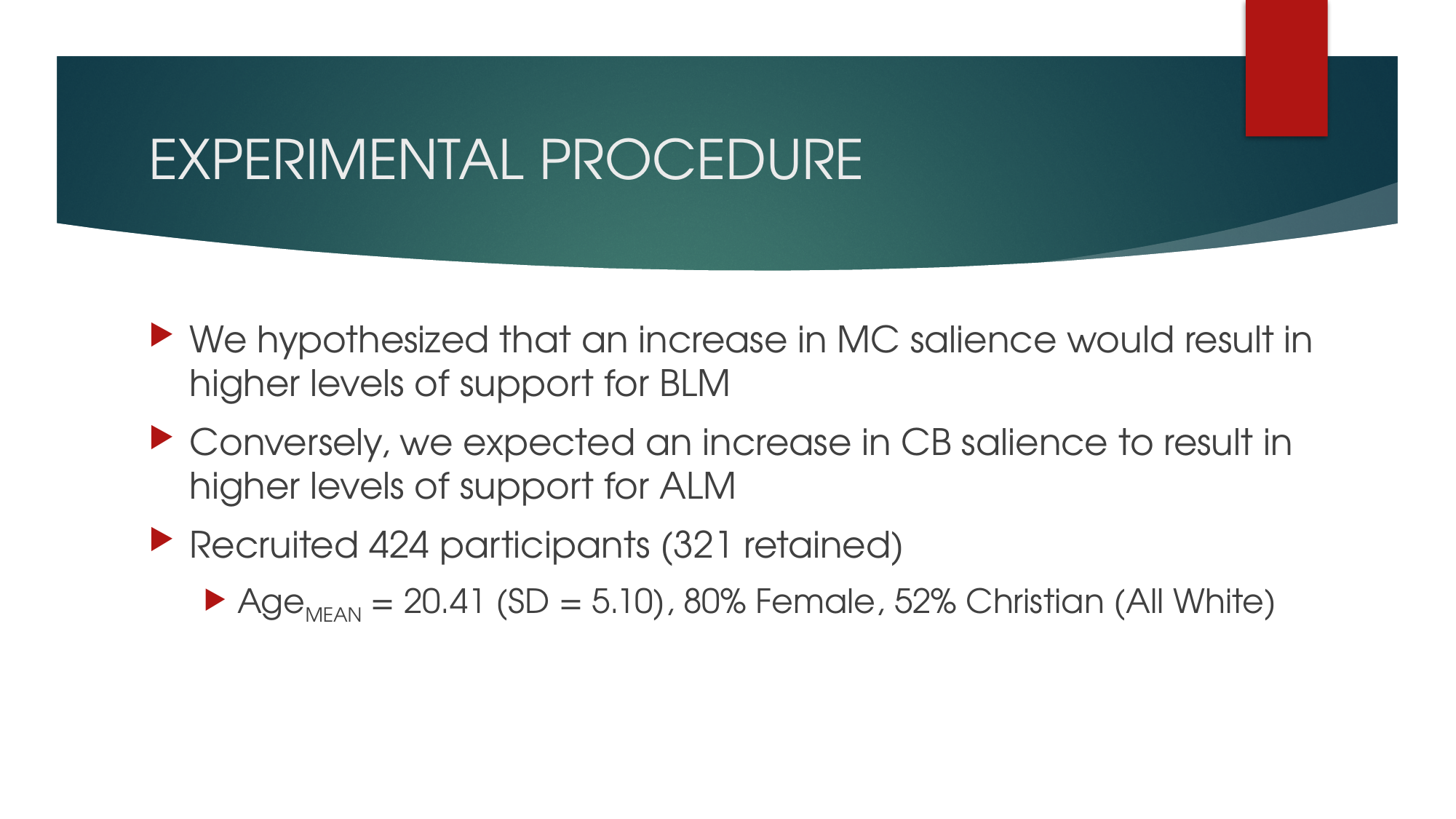

# EXPERIMENTAL PROCEDURE
We hypothesized that an increase in MC salience would result in higher levels of support for BLM
Conversely, we expected an increase in CB salience to result in higher levels of support for ALM
Recruited 424 participants (321 retained)
AgeMEAN = 20.41 (SD = 5.10), 80% Female, 52% Christian (All White)